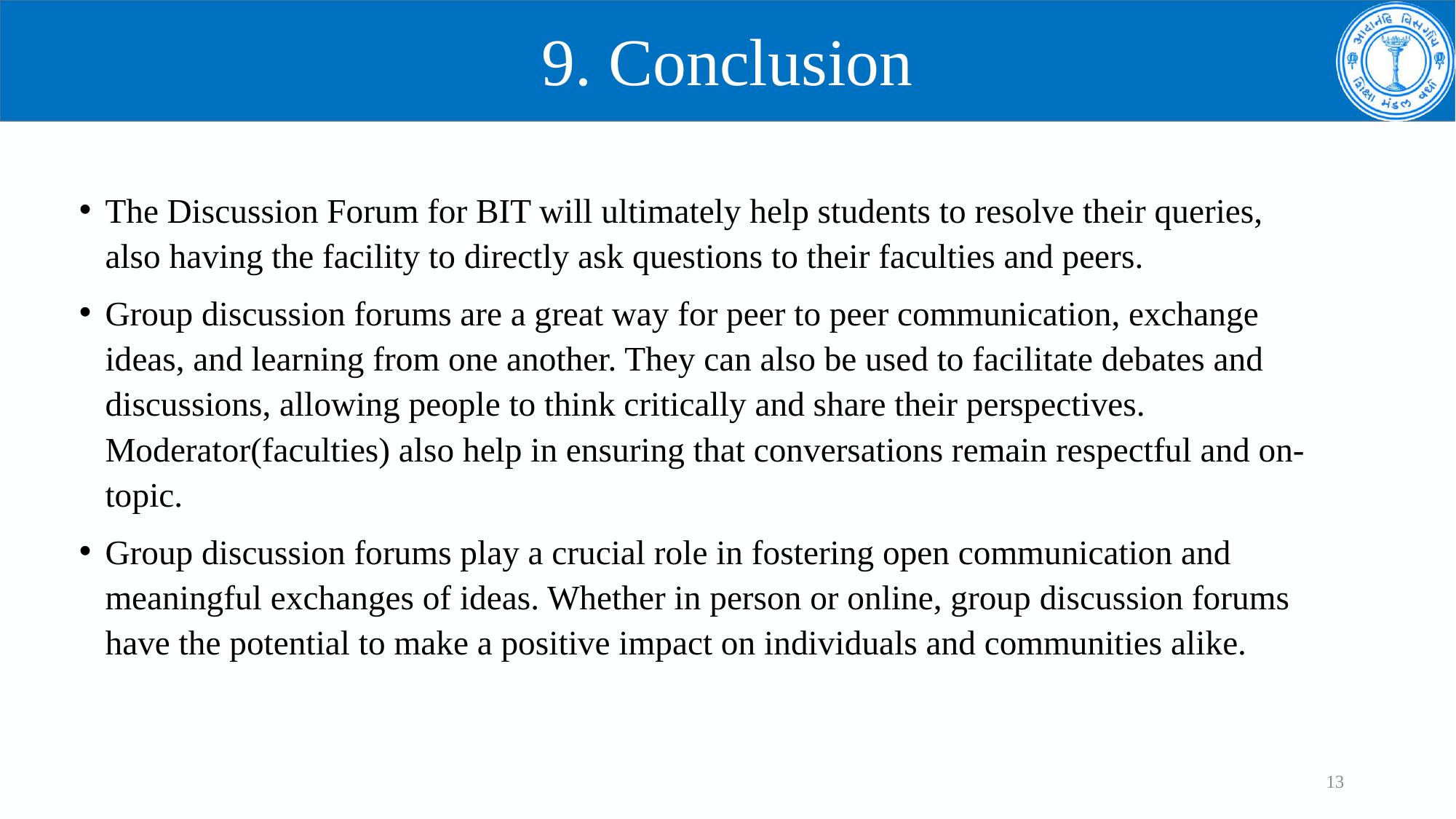

# 9. Conclusion
The Discussion Forum for BIT will ultimately help students to resolve their queries, also having the facility to directly ask questions to their faculties and peers.
Group discussion forums are a great way for peer to peer communication, exchange ideas, and learning from one another. They can also be used to facilitate debates and discussions, allowing people to think critically and share their perspectives. Moderator(faculties) also help in ensuring that conversations remain respectful and on-topic.
Group discussion forums play a crucial role in fostering open communication and meaningful exchanges of ideas. Whether in person or online, group discussion forums have the potential to make a positive impact on individuals and communities alike.

13